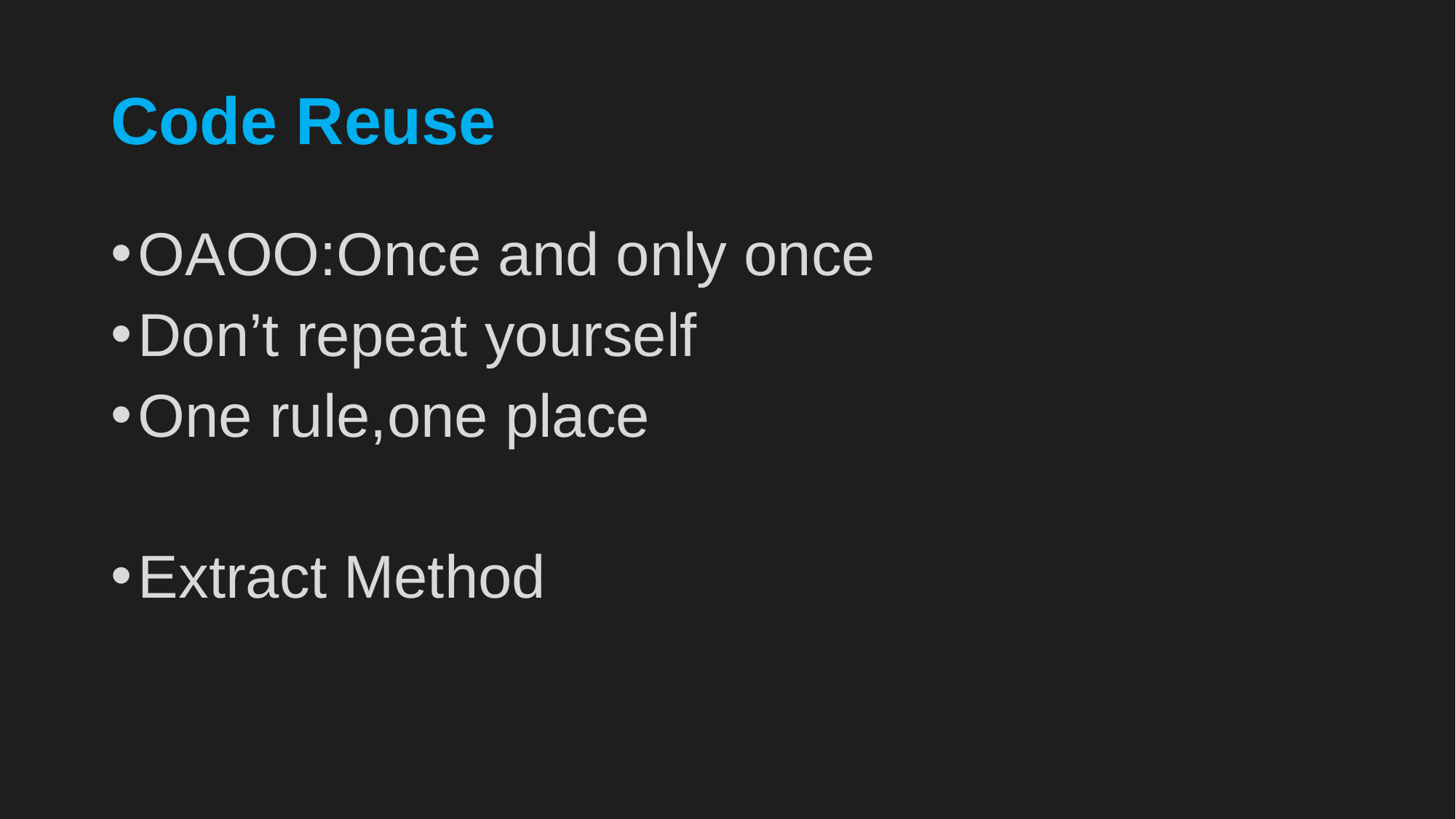

# Code Reuse
OAOO:Once and only once
Don’t repeat yourself
One rule,one place

Extract Method